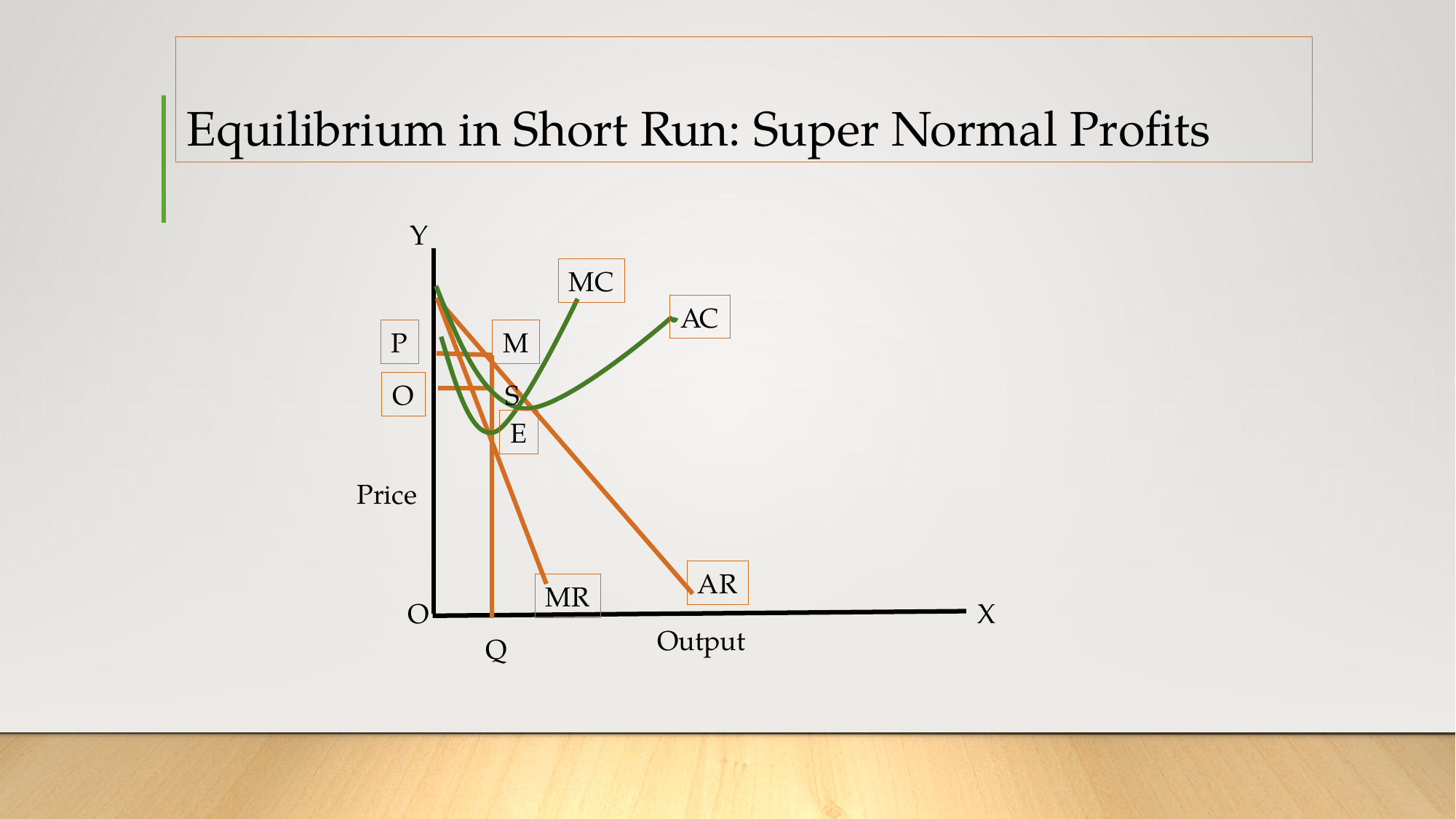

# Equilibrium in Short Run: Super Normal Profits
Y
MC

AC

P
M
O
S
E
Price
AR
MR
O
X
Output
Q